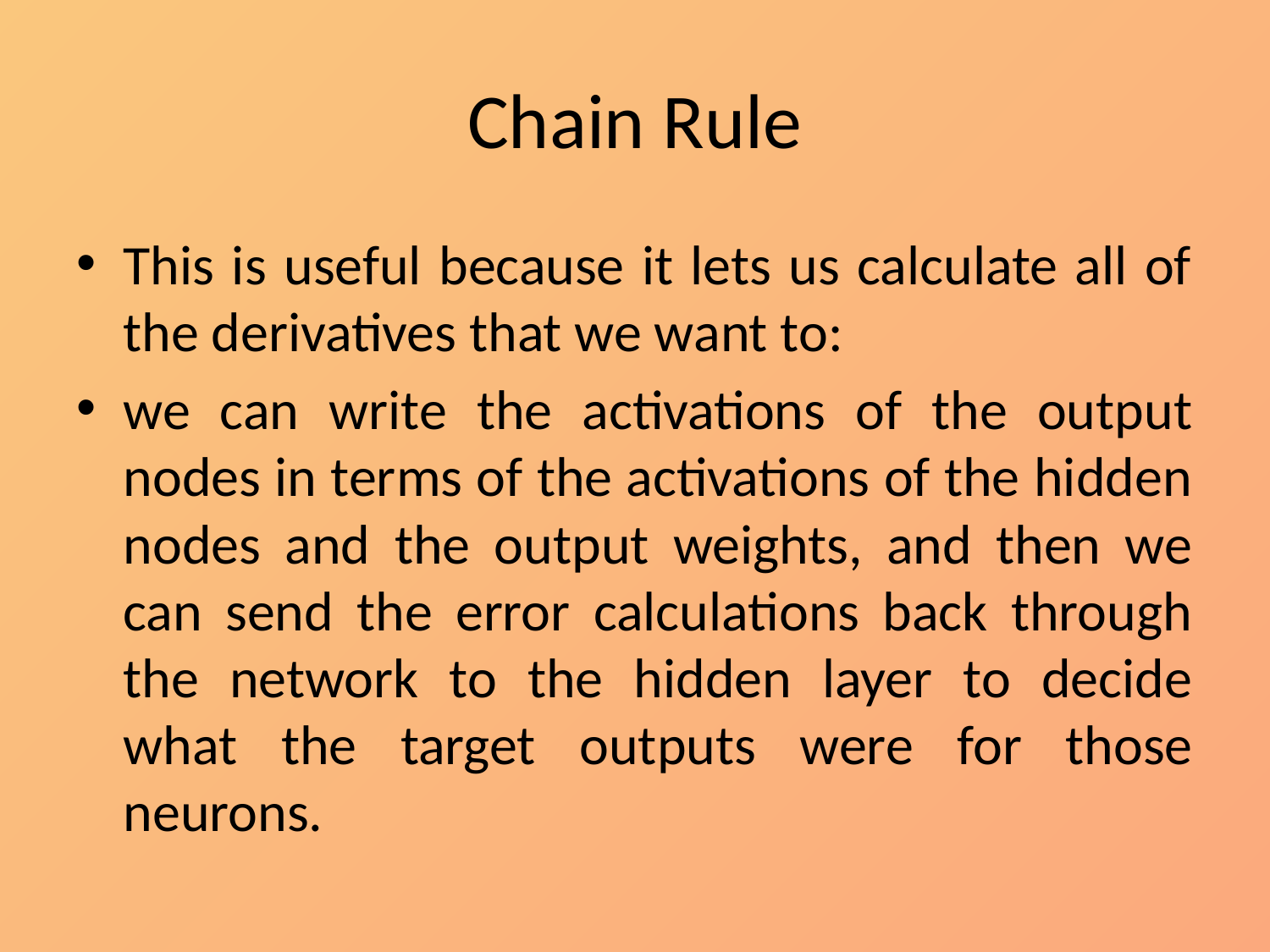

# Chain Rule
This is useful because it lets us calculate all of the derivatives that we want to:
we can write the activations of the output nodes in terms of the activations of the hidden nodes and the output weights, and then we can send the error calculations back through the network to the hidden layer to decide what the target outputs were for those neurons.